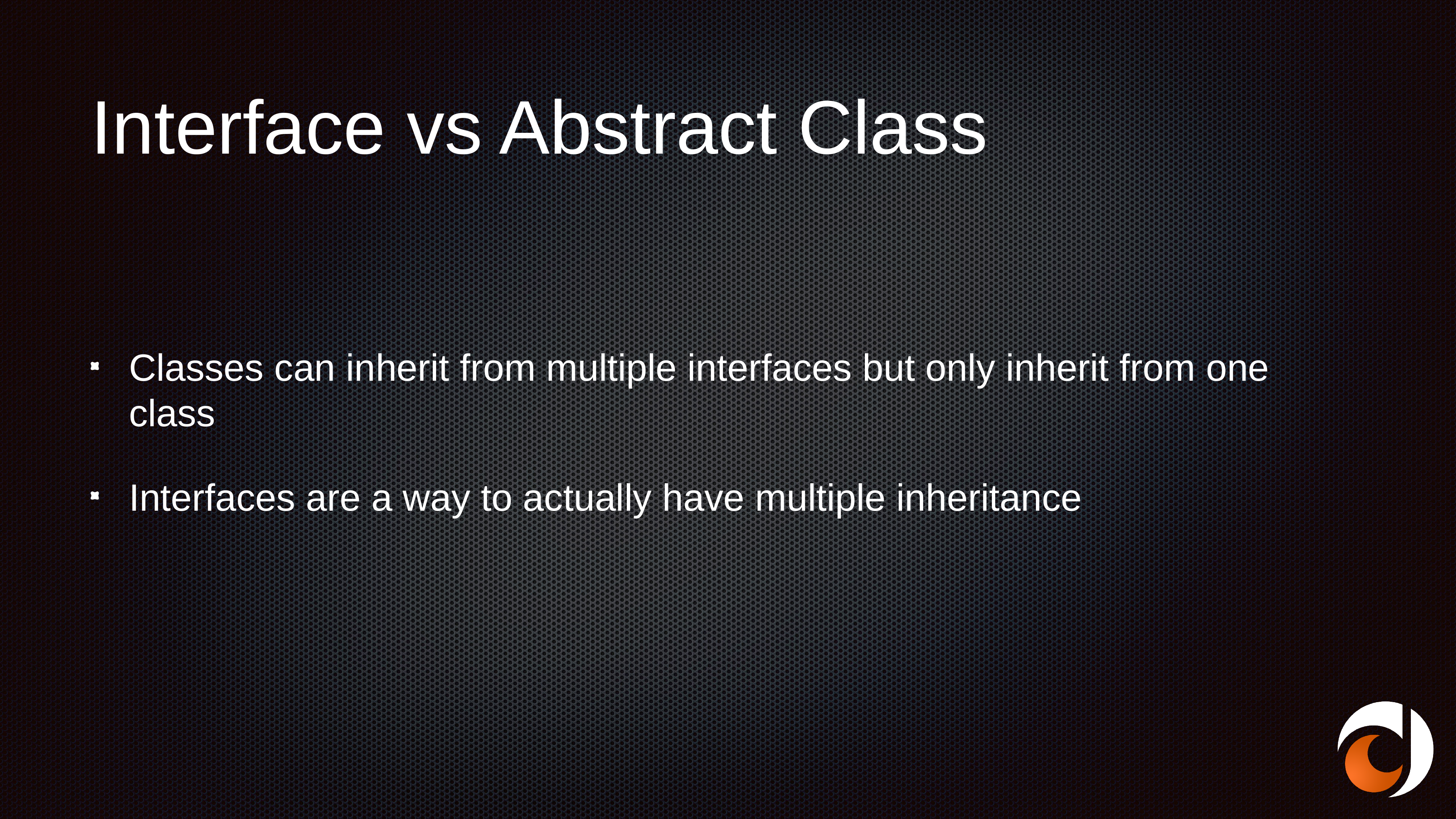

# Interface vs Abstract Class
Classes can inherit from multiple interfaces but only inherit from one class
Interfaces are a way to actually have multiple inheritance